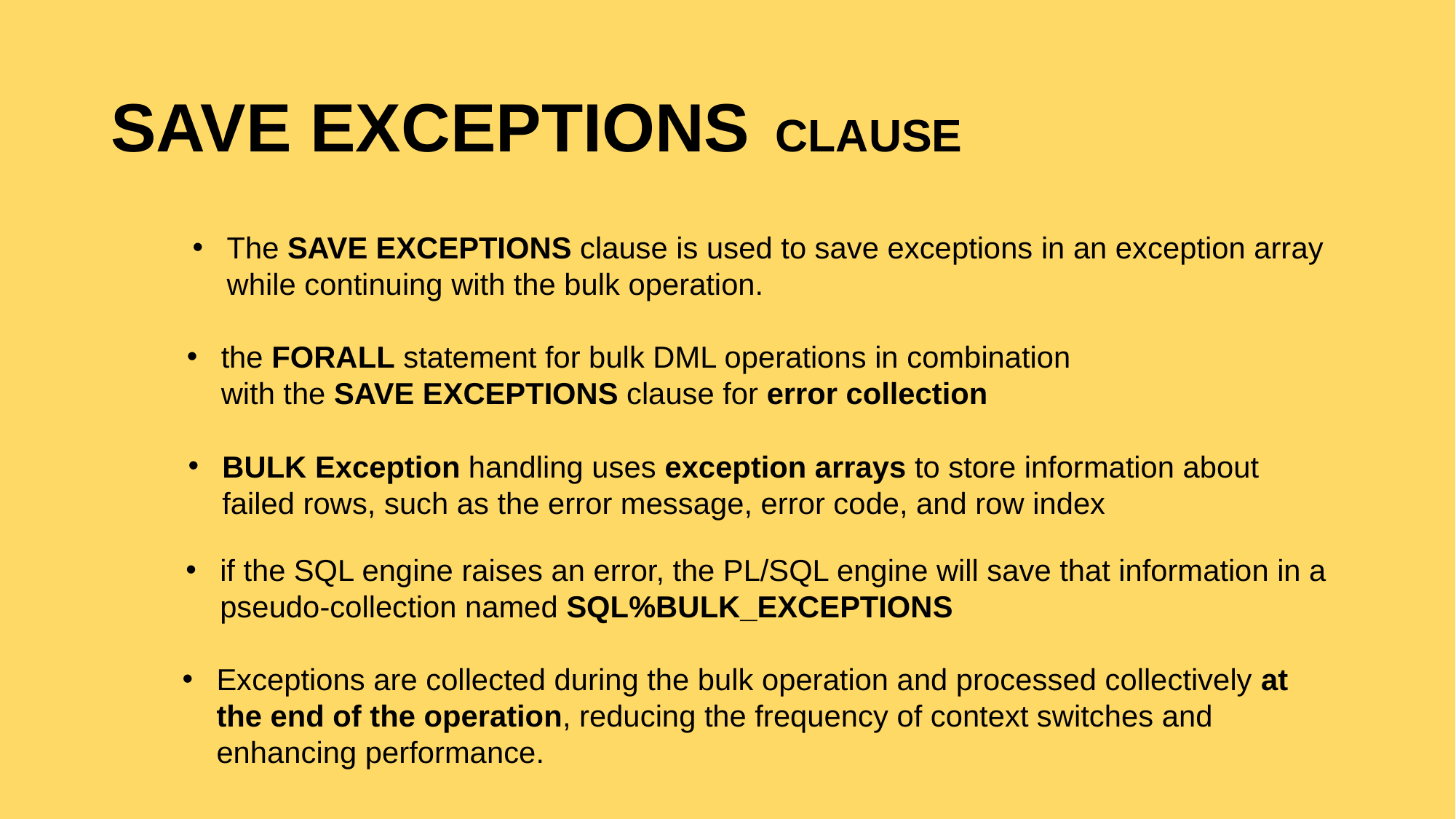

# SAVE EXCEPTIONS Clause
The SAVE EXCEPTIONS clause is used to save exceptions in an exception array while continuing with the bulk operation.
the FORALL statement for bulk DML operations in combination with the SAVE EXCEPTIONS clause for error collection
BULK Exception handling uses exception arrays to store information about failed rows, such as the error message, error code, and row index
if the SQL engine raises an error, the PL/SQL engine will save that information in a pseudo-collection named SQL%BULK_EXCEPTIONS
Exceptions are collected during the bulk operation and processed collectively at the end of the operation, reducing the frequency of context switches and enhancing performance.